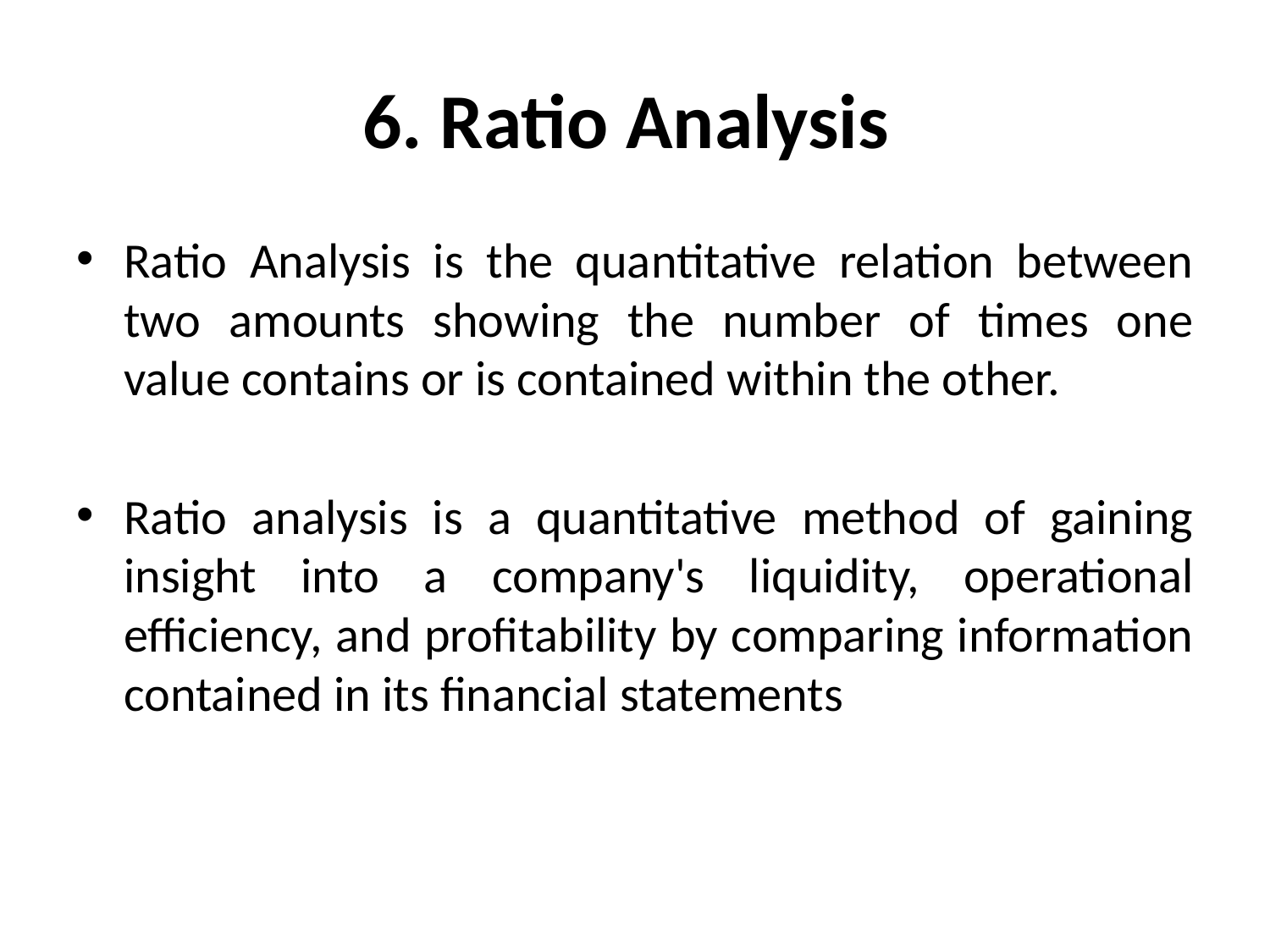

# 6. Ratio Analysis
Ratio Analysis is the quantitative relation between two amounts showing the number of times one value contains or is contained within the other.

Ratio analysis is a quantitative method of gaining insight into a company's liquidity, operational efficiency, and profitability by comparing information contained in its financial statements